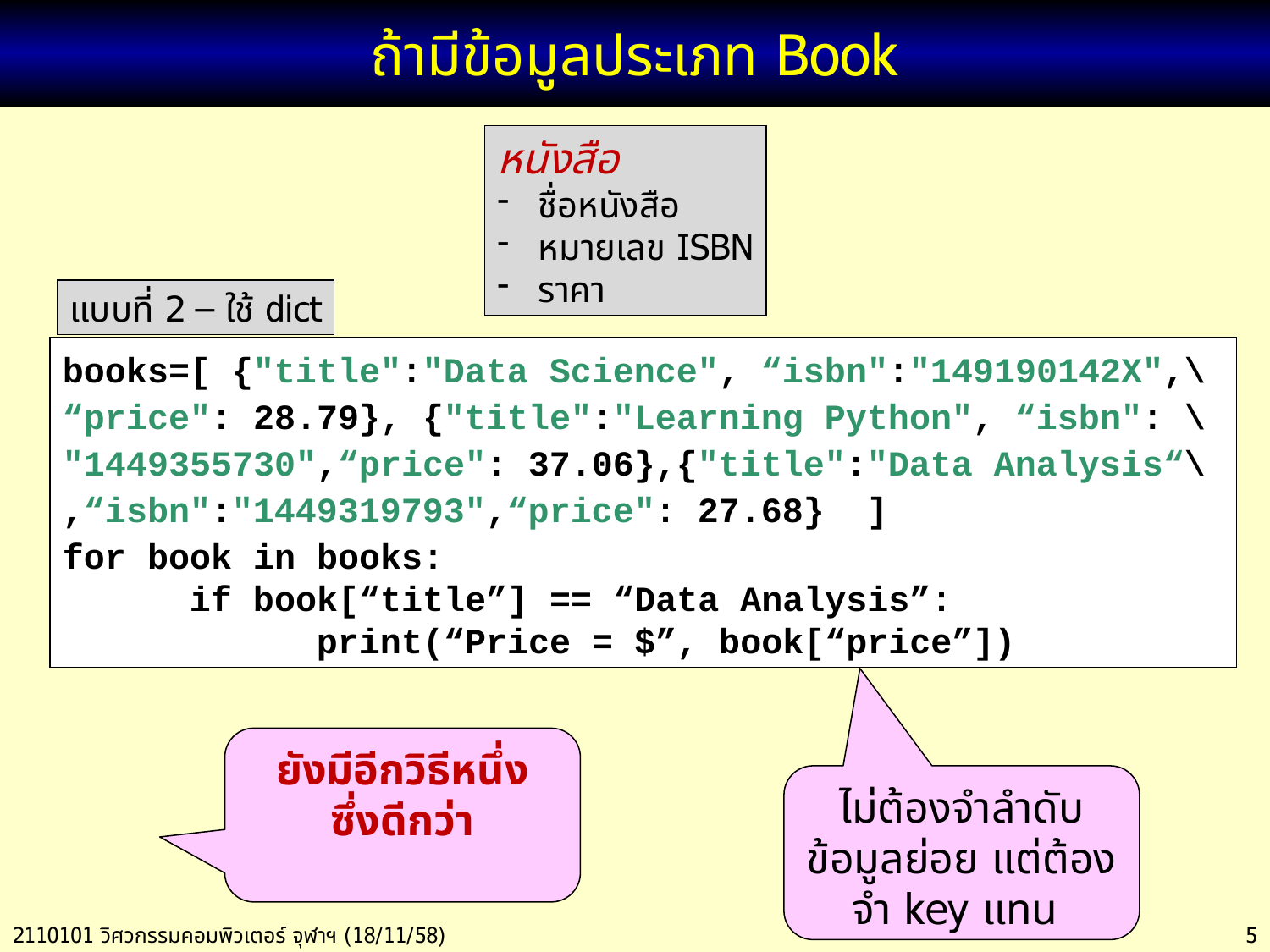

# ถ้ามีข้อมูลประเภท Book
หนังสือ
 ชื่อหนังสือ
 หมายเลข ISBN
 ราคา
แบบที่ 2 – ใช้ dict
books=[ {"title":"Data Science", “isbn":"149190142X",\ “price": 28.79}, {"title":"Learning Python", “isbn": \ "1449355730",“price": 37.06},{"title":"Data Analysis“\ ,“isbn":"1449319793",“price": 27.68}  ]
for book in books:
	if book[“title”] == “Data Analysis”:
		print(“Price = $”, book[“price”])
ยังมีอีกวิธีหนึ่ง
ซึ่งดีกว่า
ไม่ต้องจำลำดับข้อมูลย่อย แต่ต้องจำ key แทน